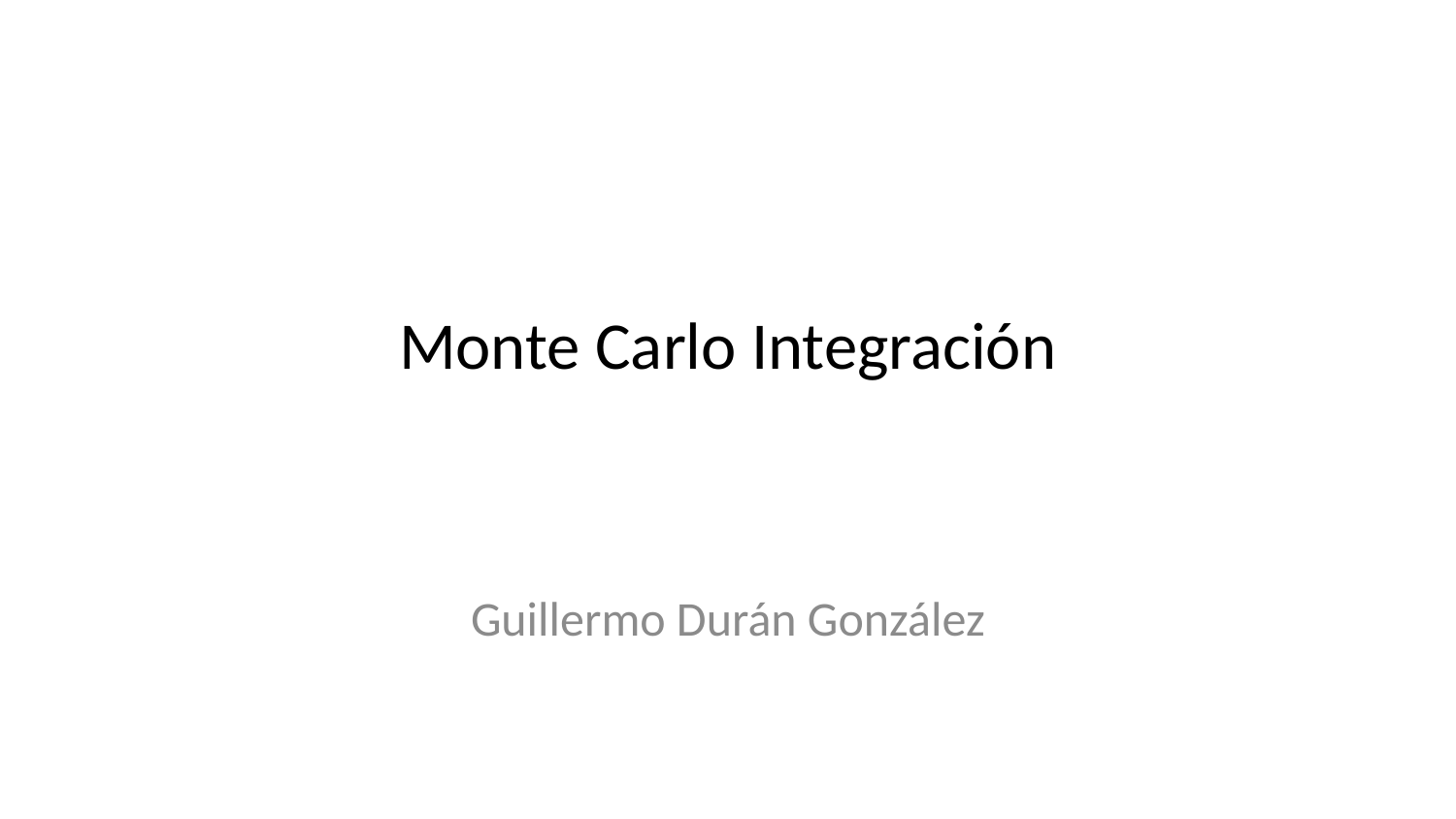

# Monte Carlo Integración
Guillermo Durán González